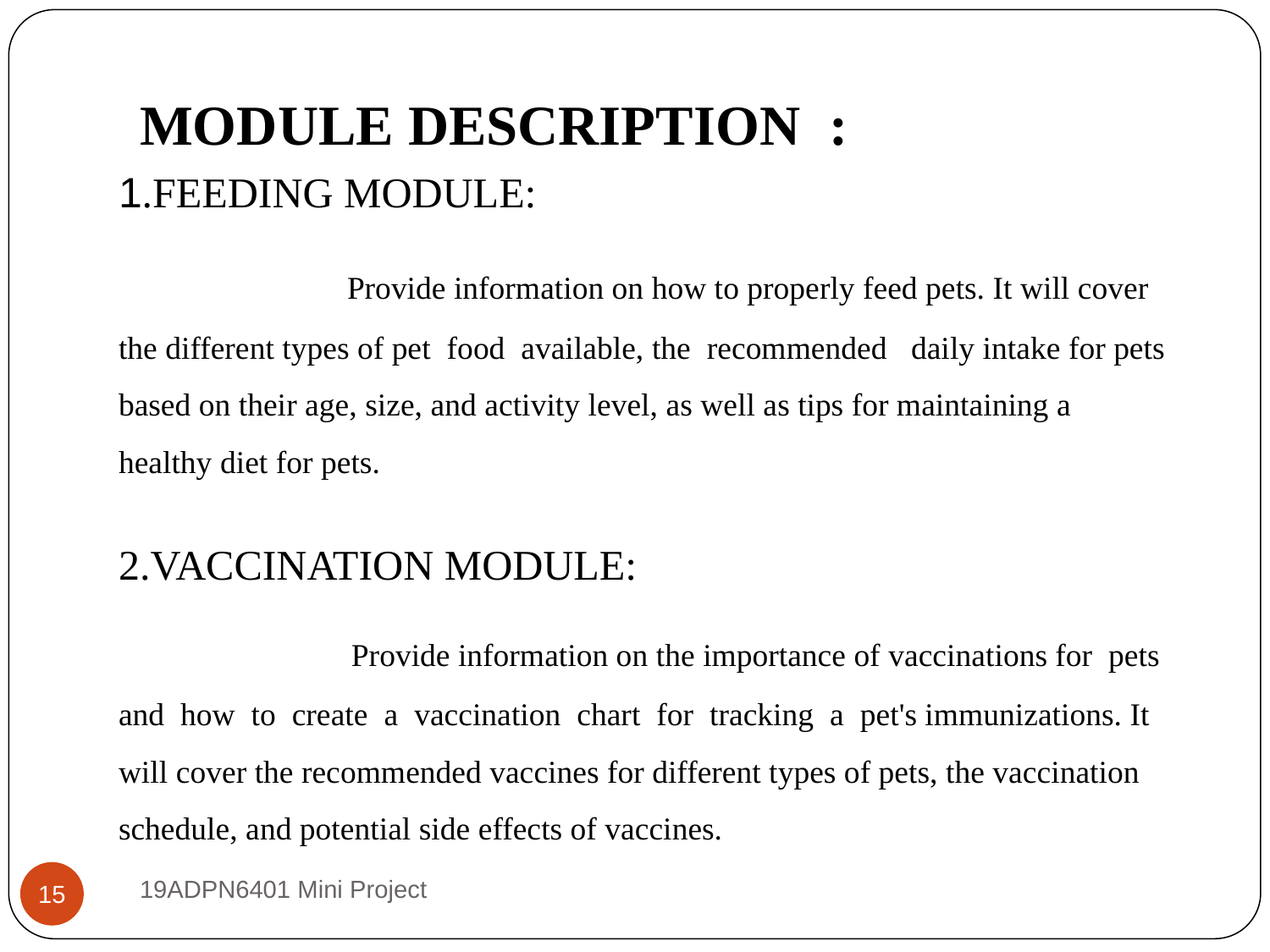

# MODULE DESCRIPTION  :
1.FEEDING MODULE:
                    Provide information on how to properly feed pets. It will cover the different types of pet  food  available, the  recommended   daily intake for pets based on their age, size, and activity level, as well as tips for maintaining a healthy diet for pets.

2.VACCINATION MODULE:
                      Provide information on the importance of vaccinations for  pets  and  how  to  create  a  vaccination  chart  for  tracking  a  pet's immunizations. It will cover the recommended vaccines for different types of pets, the vaccination schedule, and potential side effects of vaccines.
19ADPN6401 Mini Project
15